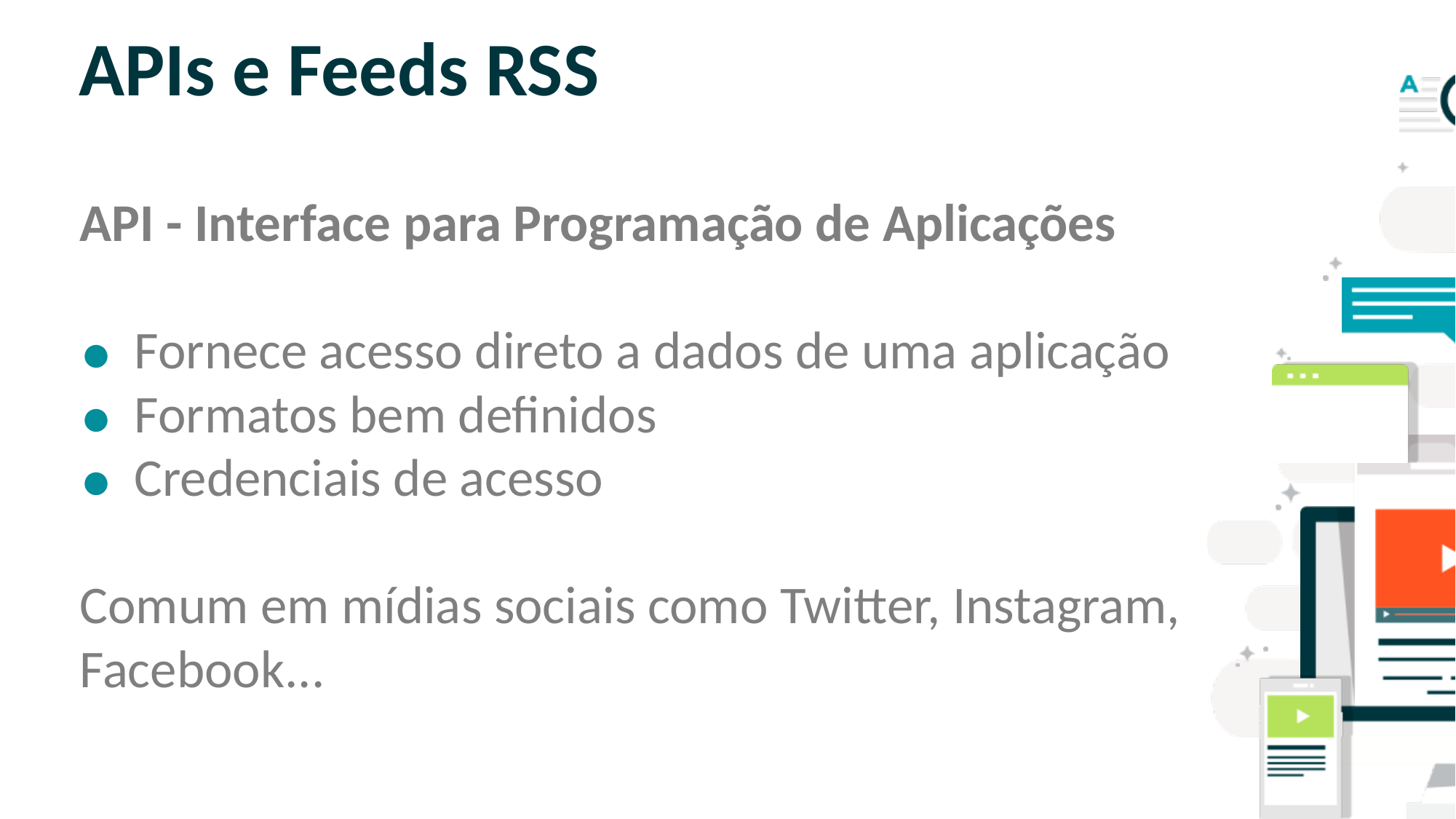

# APIs e Feeds RSS
API - Interface para Programação de Aplicações

Fornece acesso direto a dados de uma aplicação
Formatos bem definidos
Credenciais de acesso

Comum em mídias sociais como Twitter, Instagram, Facebook...
SLIDE PARA TEXTO CORRIDO
OBS: NÃO É ACONSELHÁVEL COLOCAR
MUITO TEXTO NOS SLIDES